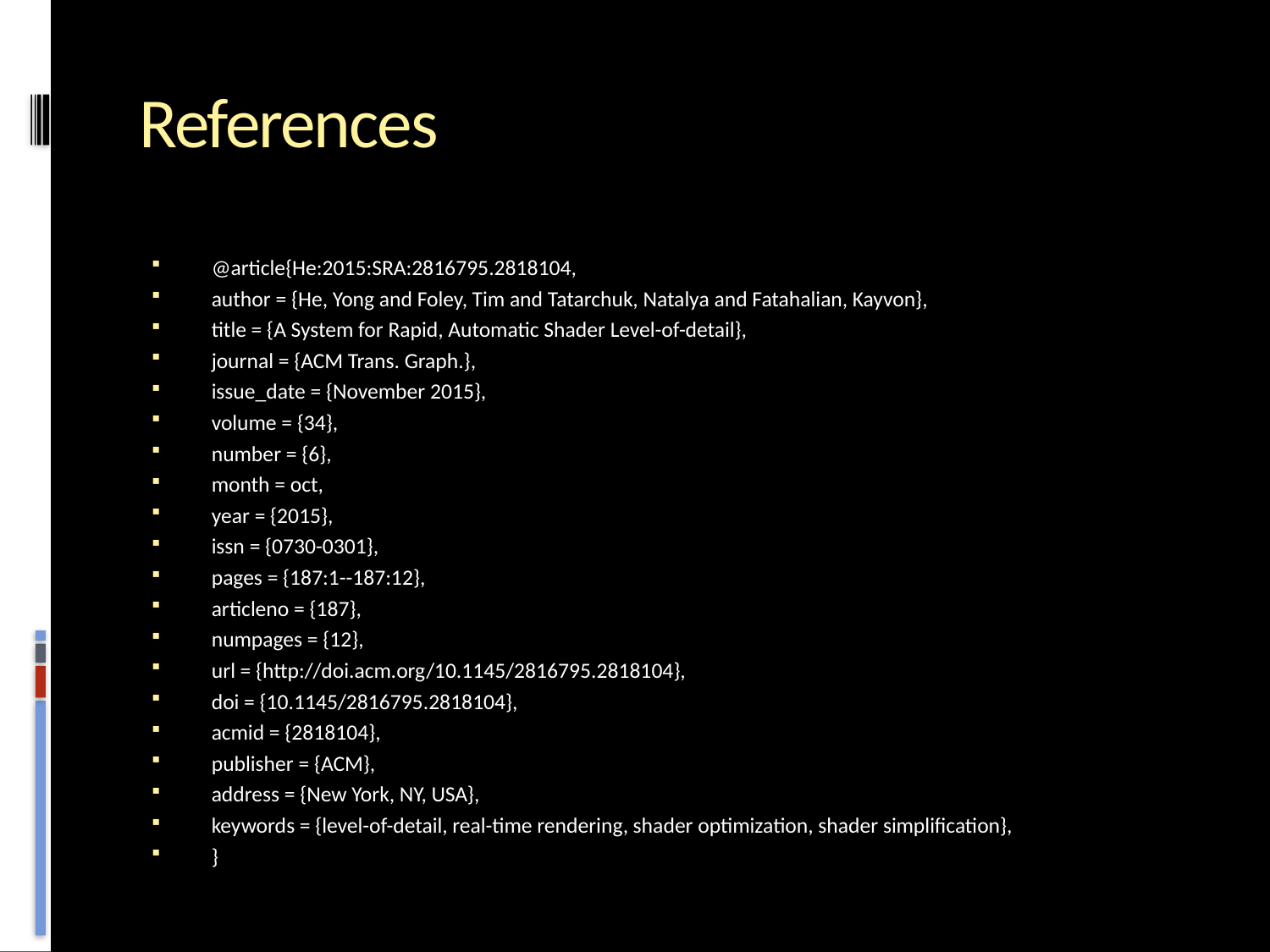

# References
@article{He:2015:SRA:2816795.2818104,
author = {He, Yong and Foley, Tim and Tatarchuk, Natalya and Fatahalian, Kayvon},
title = {A System for Rapid, Automatic Shader Level-of-detail},
journal = {ACM Trans. Graph.},
issue_date = {November 2015},
volume = {34},
number = {6},
month = oct,
year = {2015},
issn = {0730-0301},
pages = {187:1--187:12},
articleno = {187},
numpages = {12},
url = {http://doi.acm.org/10.1145/2816795.2818104},
doi = {10.1145/2816795.2818104},
acmid = {2818104},
publisher = {ACM},
address = {New York, NY, USA},
keywords = {level-of-detail, real-time rendering, shader optimization, shader simplification},
}